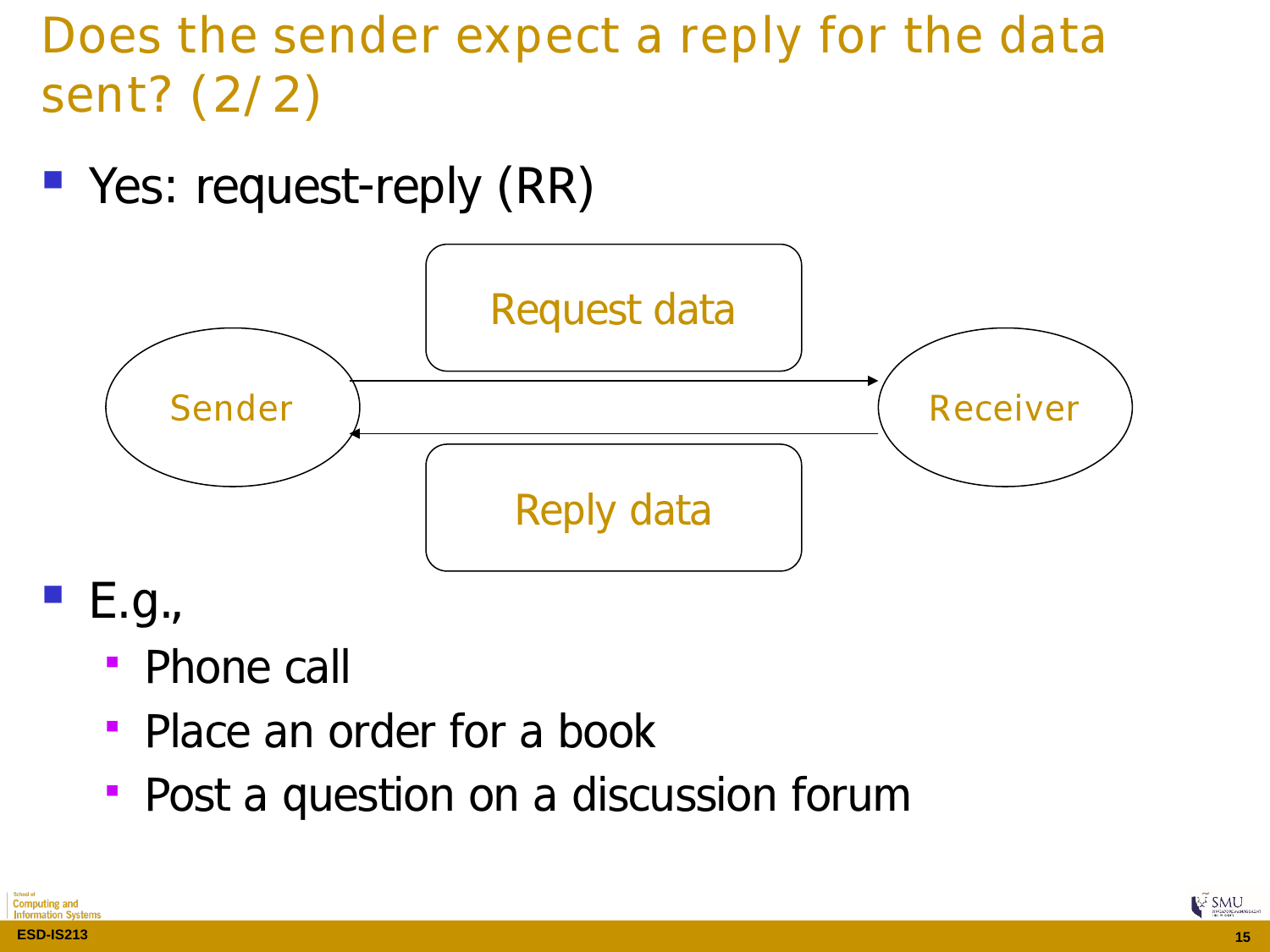

# Does the sender expect a reply for the data sent? (2/2)
Yes: request-reply (RR)

E.g.,
Phone call
Place an order for a book
Post a question on a discussion forum

Request data
Sender
Receiver
Reply data
15